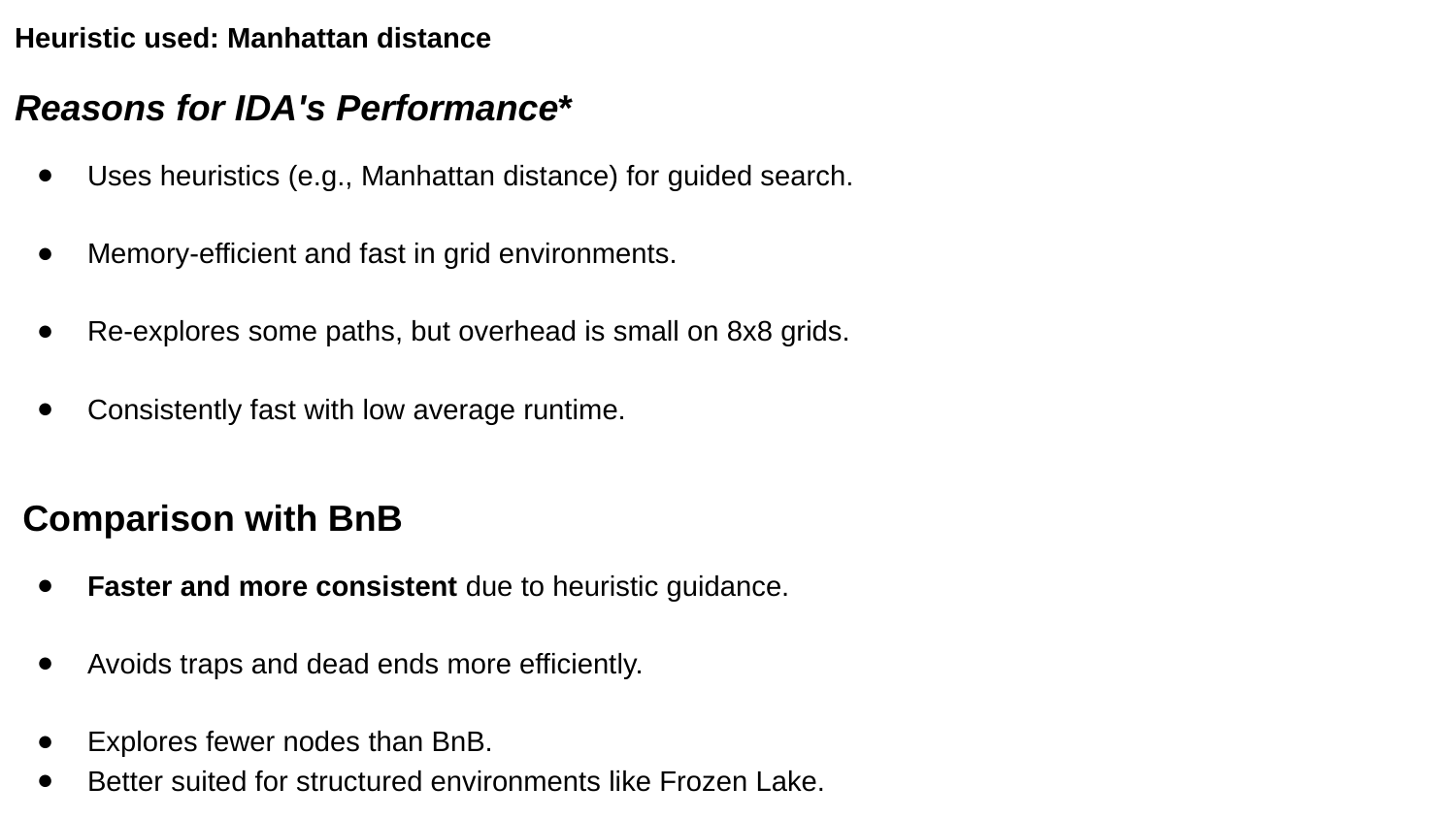

Heuristic used: Manhattan distance
Reasons for IDA's Performance*
Uses heuristics (e.g., Manhattan distance) for guided search.
Memory-efficient and fast in grid environments.
Re-explores some paths, but overhead is small on 8x8 grids.
Consistently fast with low average runtime.
 Comparison with BnB
Faster and more consistent due to heuristic guidance.
Avoids traps and dead ends more efficiently.
Explores fewer nodes than BnB.
Better suited for structured environments like Frozen Lake.